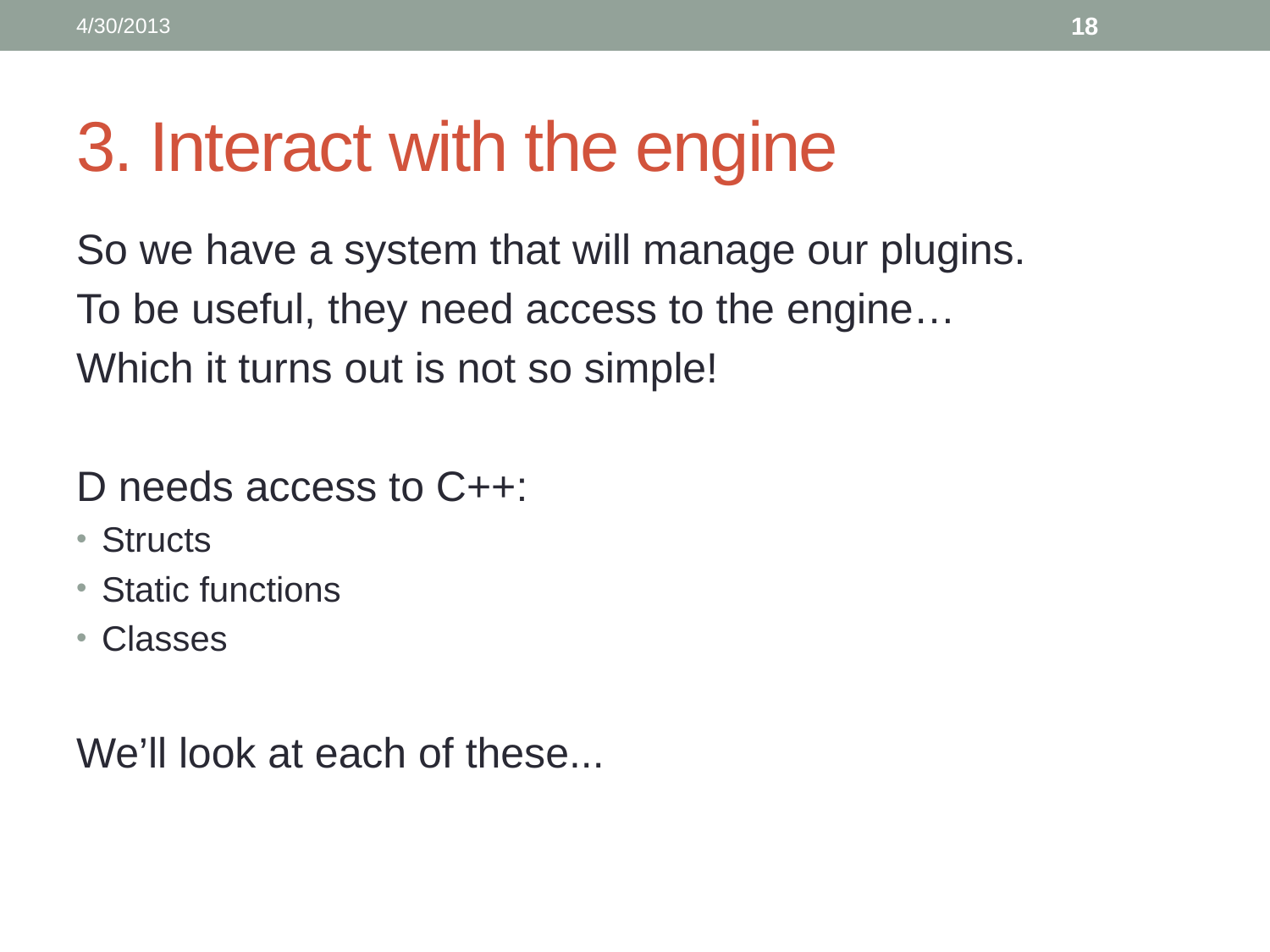

4/30/2013

18
# 3. Interact with the engine
So we have a system that will manage our plugins.
To be useful, they need access to the engine…
Which it turns out is not so simple!

D needs access to C++:
Structs
Static functions
Classes

We’ll look at each of these...